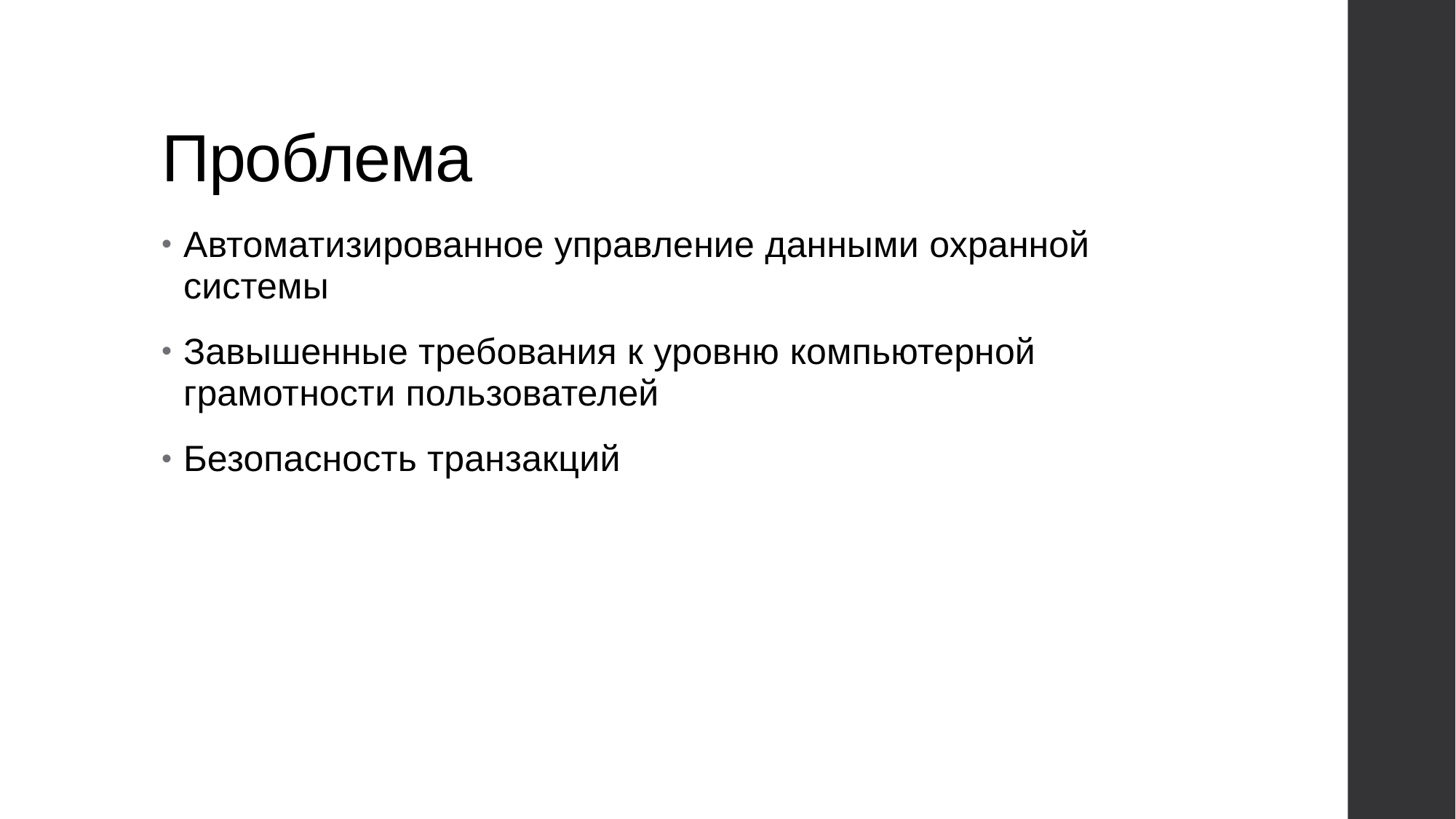

# Проблема
Автоматизированное управление данными охранной системы
Завышенные требования к уровню компьютерной грамотности пользователей
Безопасность транзакций